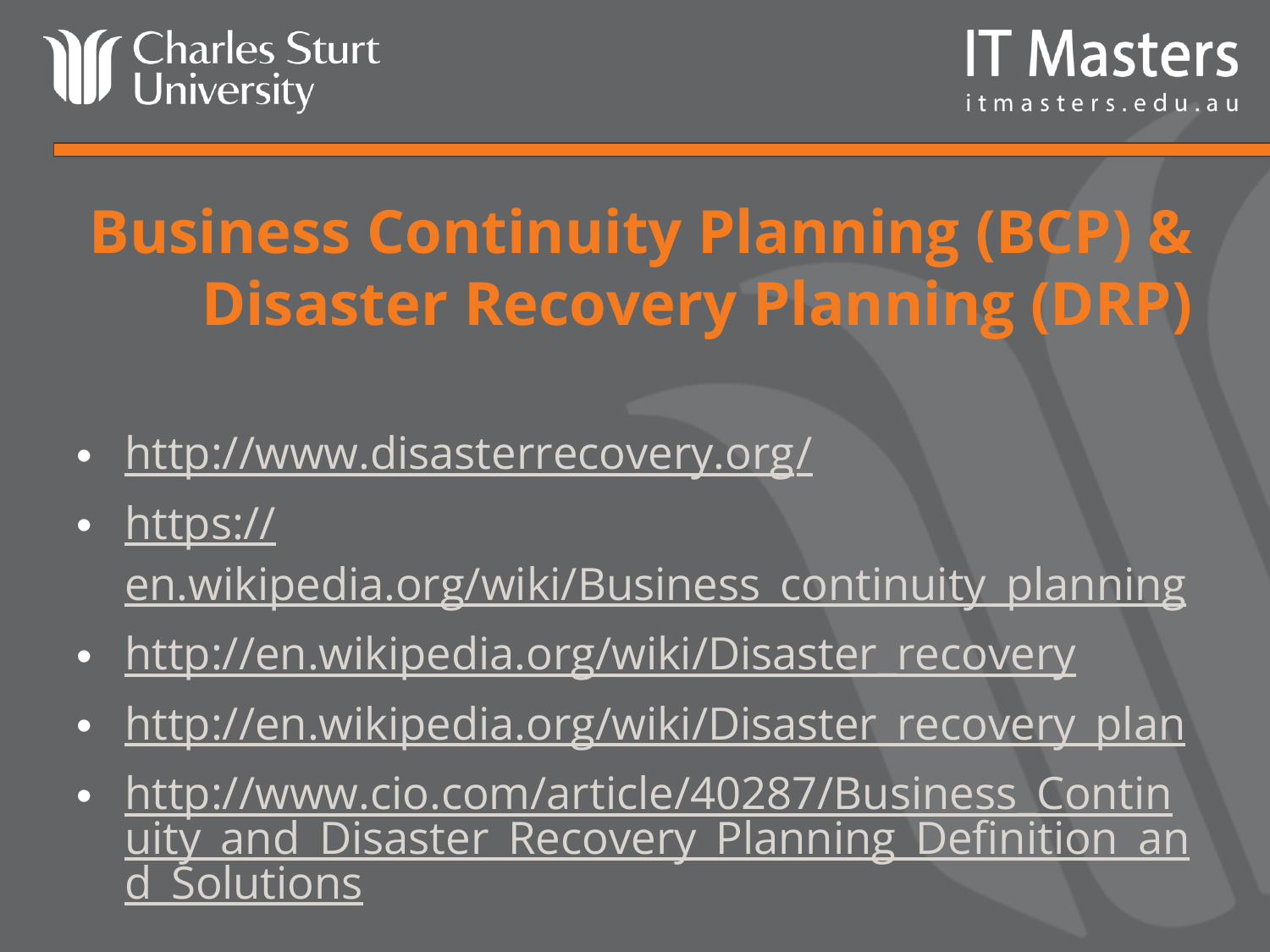

# Business Continuity Planning (BCP) & Disaster Recovery Planning (DRP)

http://www.disasterrecovery.org/
https://en.wikipedia.org/wiki/Business_continuity_planning
http://en.wikipedia.org/wiki/Disaster_recovery
http://en.wikipedia.org/wiki/Disaster_recovery_plan
http://www.cio.com/article/40287/Business_Continuity_and_Disaster_Recovery_Planning_Definition_and_Solutions